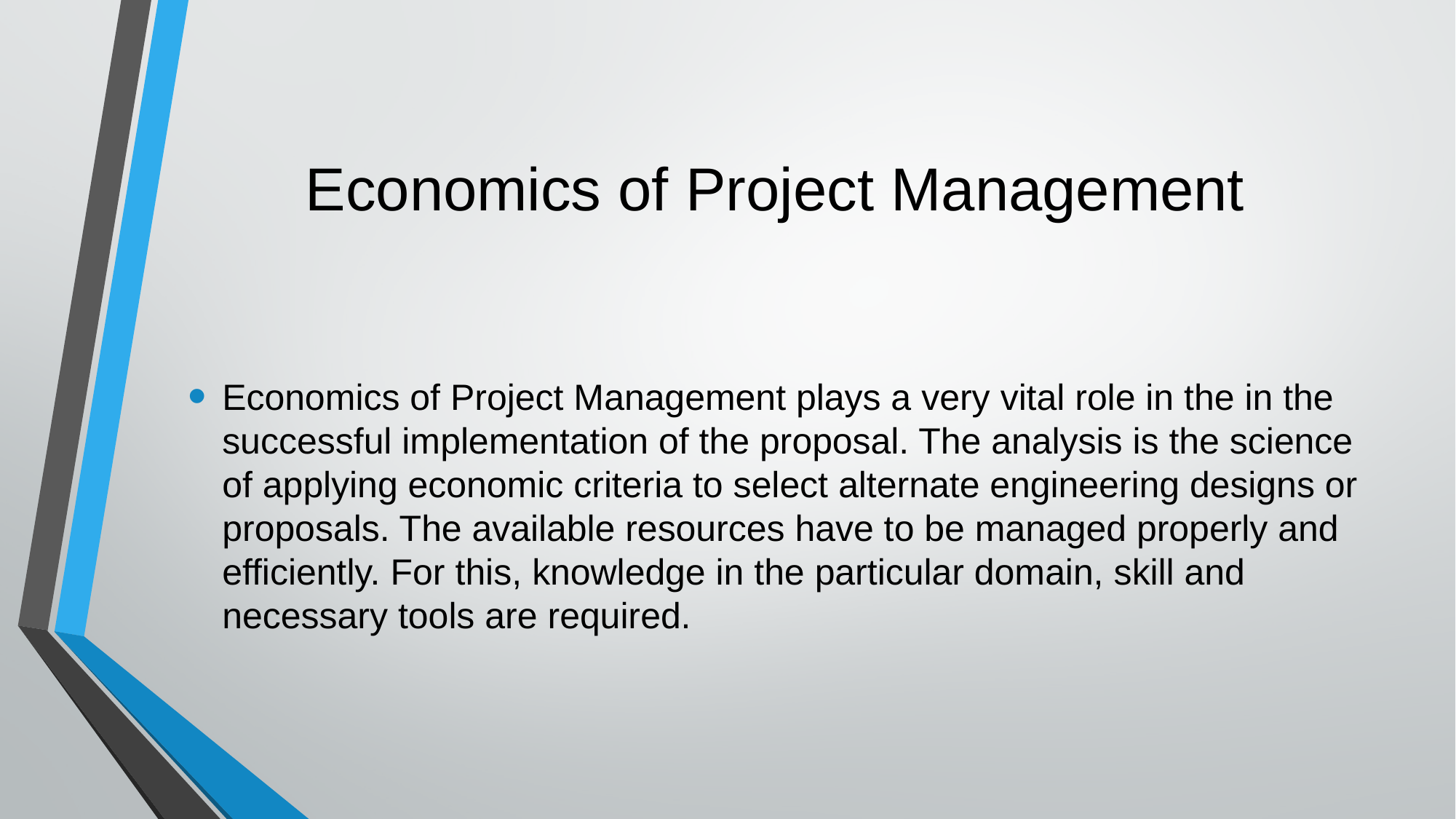

# Economics of Project Management
Economics of Project Management plays a very vital role in the in the successful implementation of the proposal. The analysis is the science of applying economic criteria to select alternate engineering designs or proposals. The available resources have to be managed properly and efficiently. For this, knowledge in the particular domain, skill and necessary tools are required.